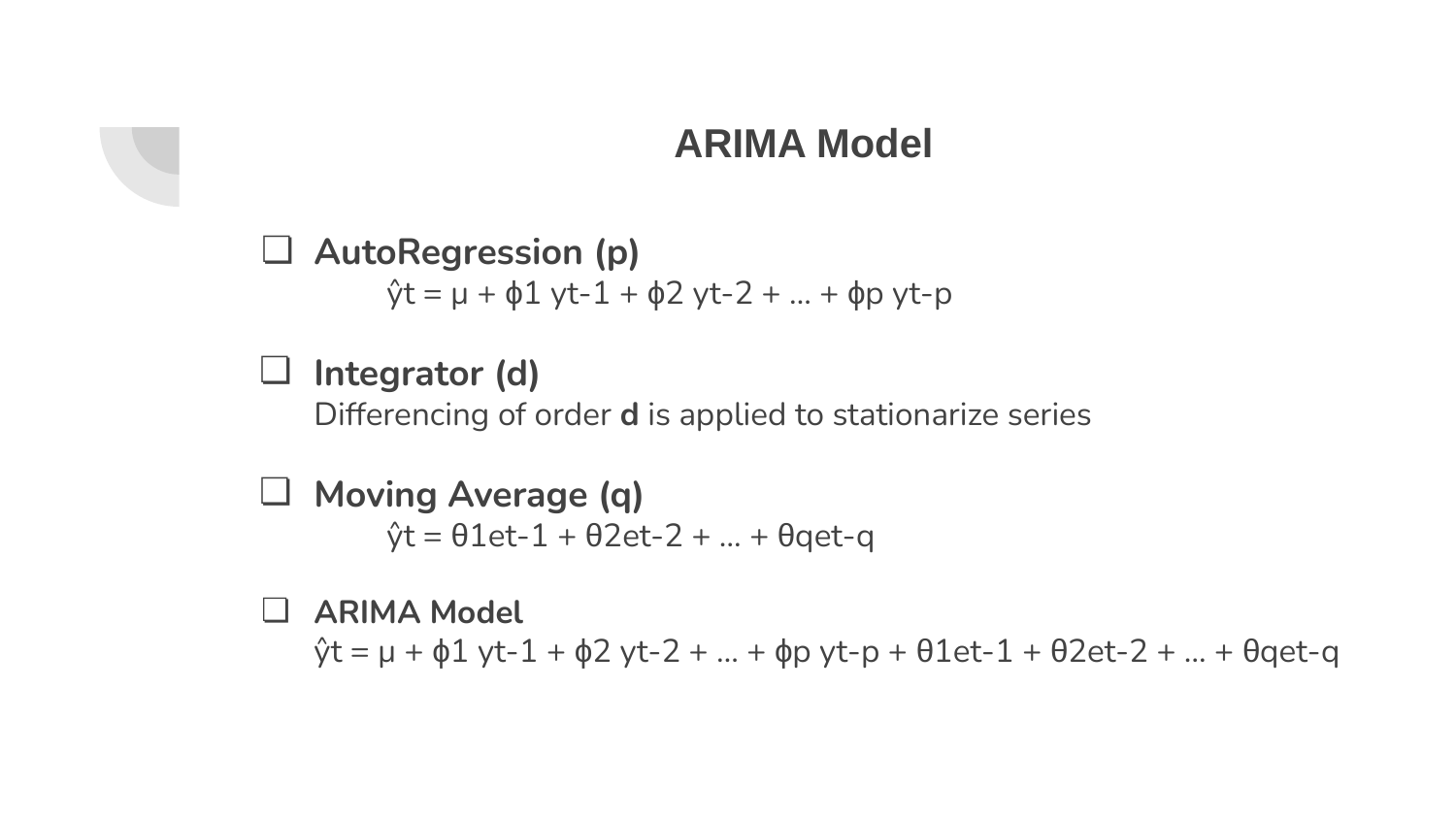

# ARIMA Model
AutoRegression (p)
	ŷt = μ + ϕ1 yt-1 + ϕ2 yt-2 + … + ϕp yt-p

Integrator (d)
Differencing of order d is applied to stationarize series

Moving Average (q)
	ŷt = θ1et-1 + θ2et-2 + … + θqet-q

ARIMA Model
ŷt = μ + ϕ1 yt-1 + ϕ2 yt-2 + … + ϕp yt-p + θ1et-1 + θ2et-2 + … + θqet-q